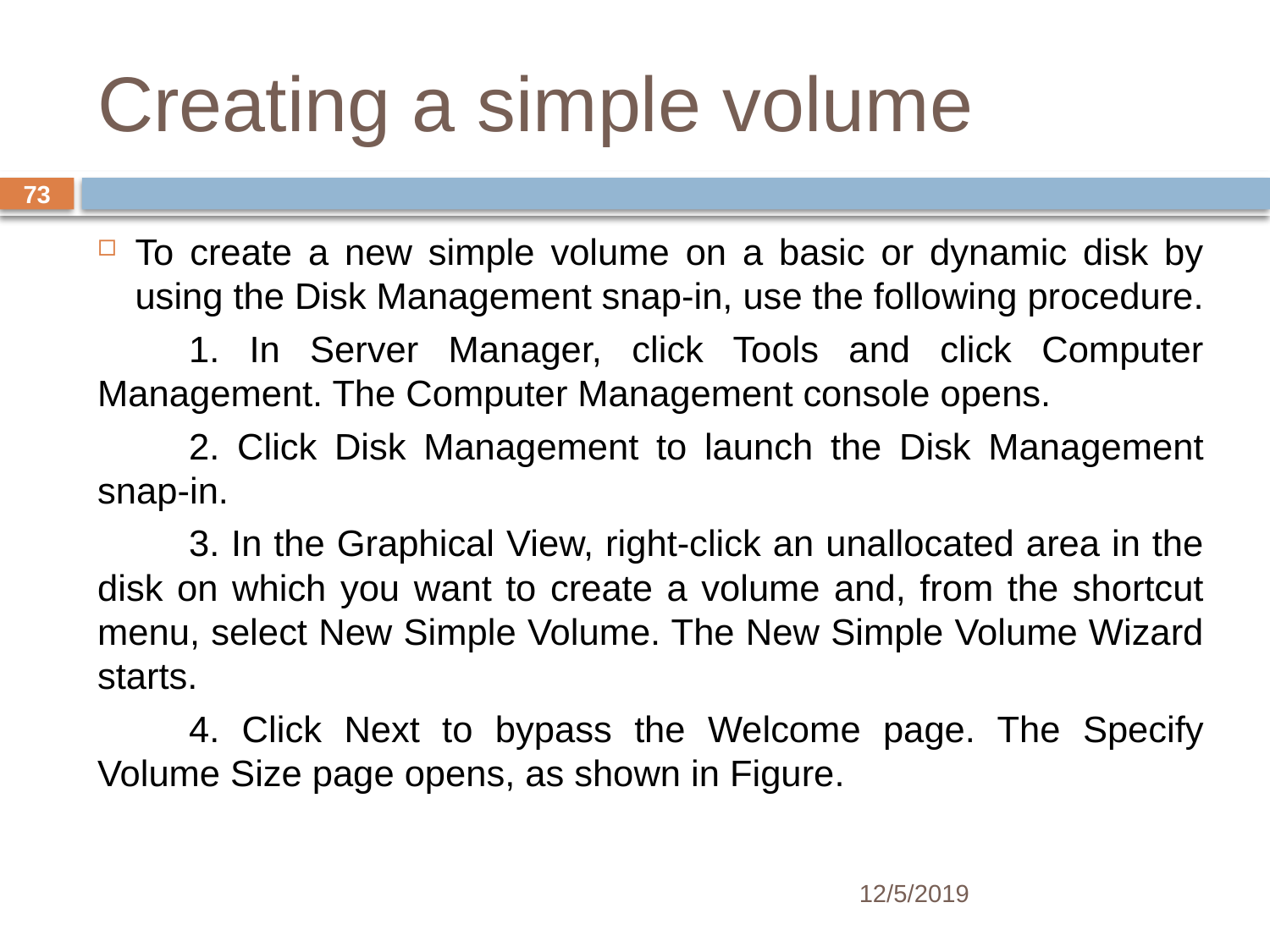

# Creating a simple volume
73
To create a new simple volume on a basic or dynamic disk by using the Disk Management snap-in, use the following procedure.
	1. In Server Manager, click Tools and click Computer Management. The Computer Management console opens.
	2. Click Disk Management to launch the Disk Management snap-in.
	3. In the Graphical View, right-click an unallocated area in the disk on which you want to create a volume and, from the shortcut menu, select New Simple Volume. The New Simple Volume Wizard starts.
	4. Click Next to bypass the Welcome page. The Specify Volume Size page opens, as shown in Figure.
12/5/2019